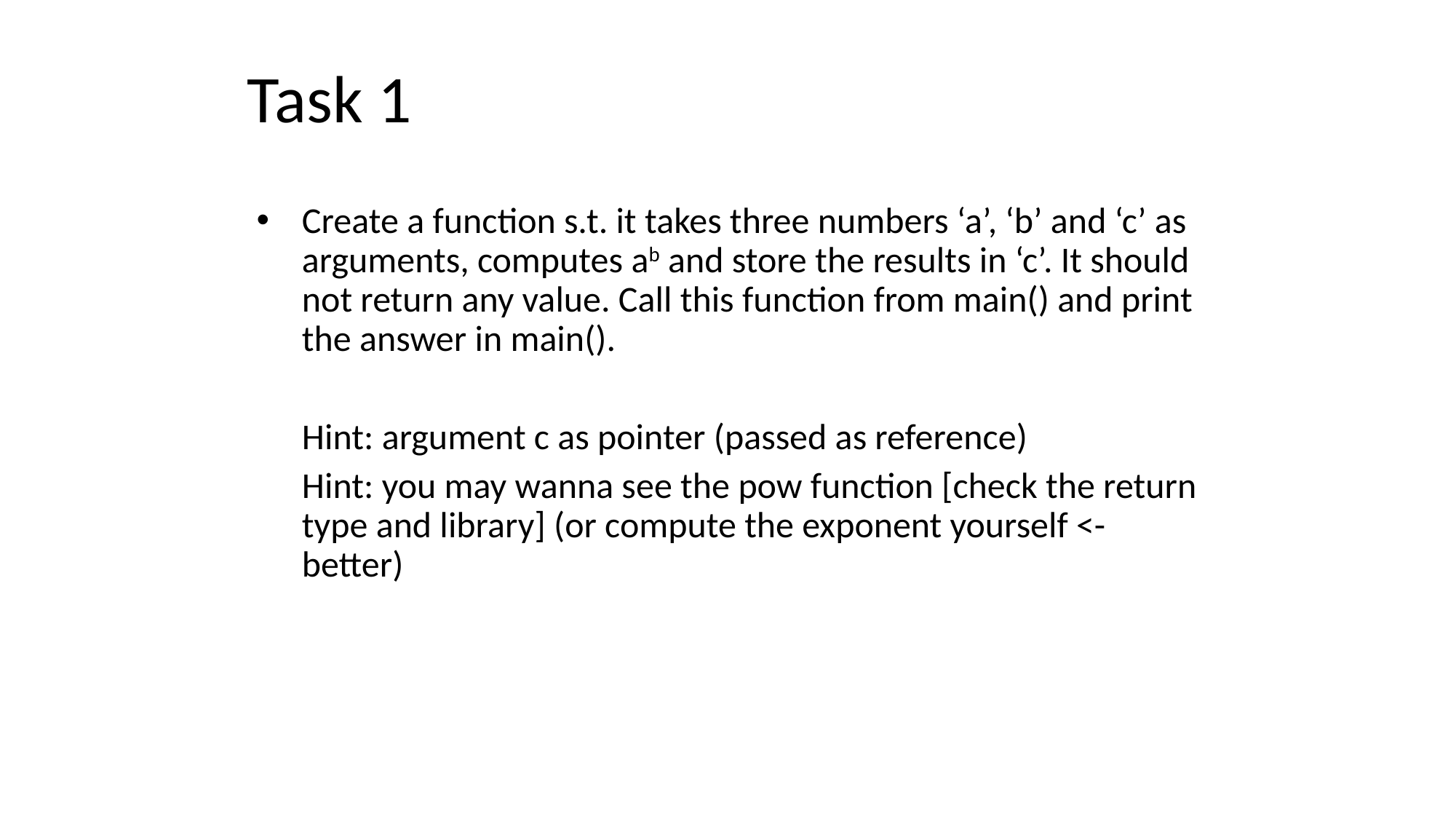

# Task 1
Create a function s.t. it takes three numbers ‘a’, ‘b’ and ‘c’ as arguments, computes ab and store the results in ‘c’. It should not return any value. Call this function from main() and print the answer in main().

Hint: argument c as pointer (passed as reference)
Hint: you may wanna see the pow function [check the return type and library] (or compute the exponent yourself <- better)